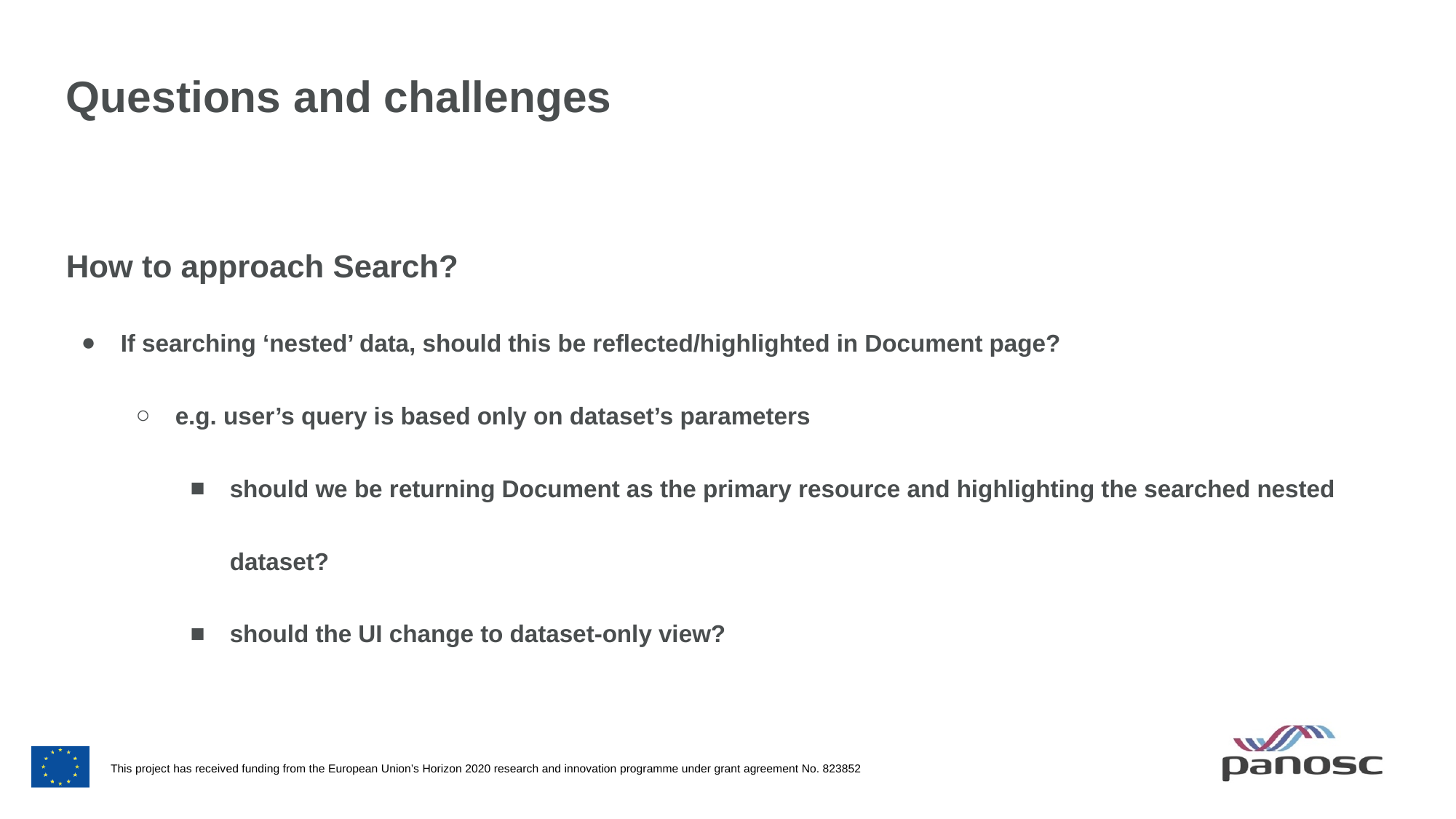

Questions and challenges
How to approach Search?
If searching ‘nested’ data, should this be reflected/highlighted in Document page?
e.g. user’s query is based only on dataset’s parameters
should we be returning Document as the primary resource and highlighting the searched nested dataset?
should the UI change to dataset-only view?